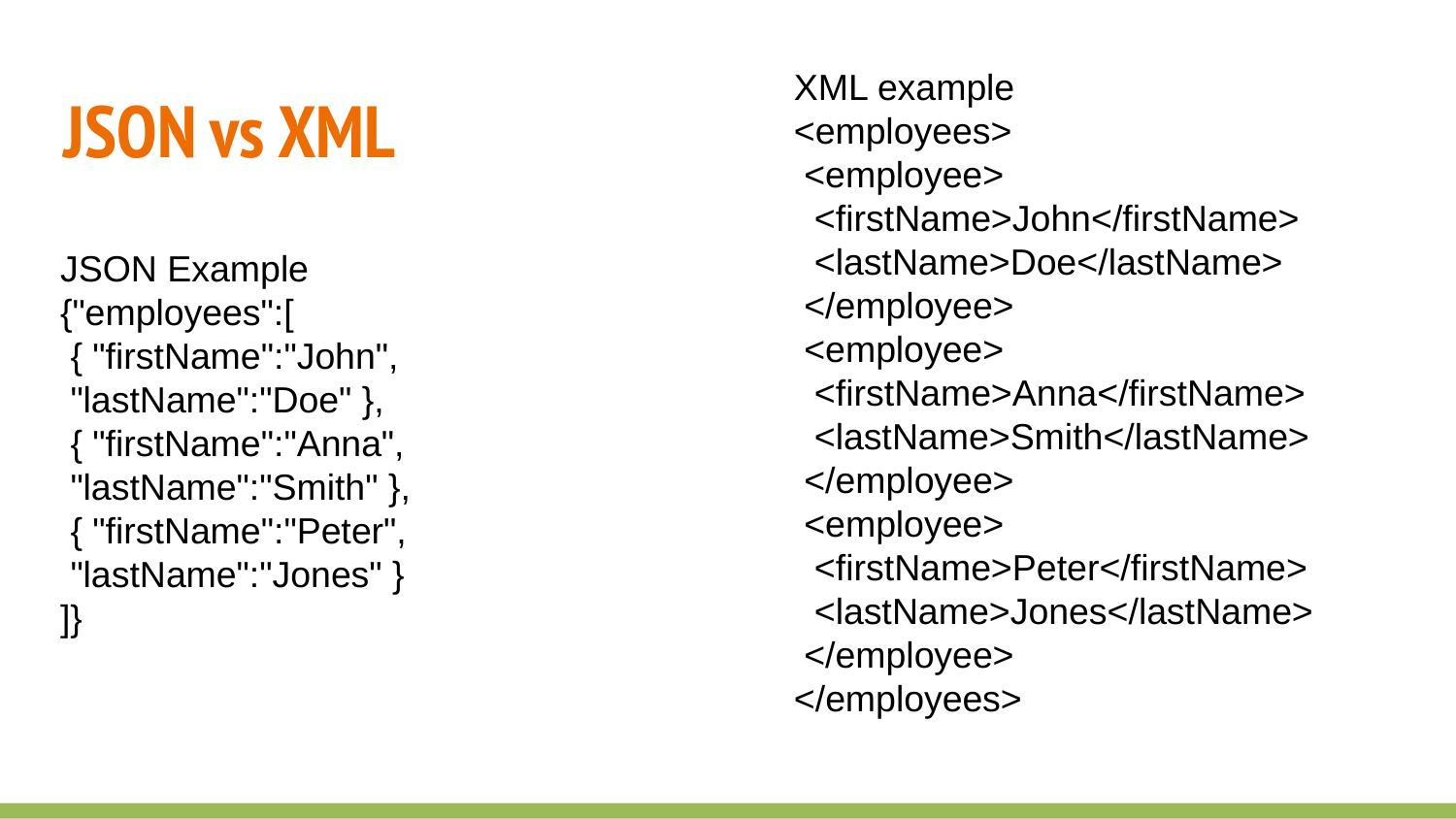

XML example
<employees>
 <employee>
  <firstName>John</firstName>
  <lastName>Doe</lastName>
 </employee>
 <employee>
  <firstName>Anna</firstName>
  <lastName>Smith</lastName>
 </employee>
 <employee>
  <firstName>Peter</firstName>
  <lastName>Jones</lastName>
 </employee>
</employees>

JSON vs XML
JSON Example
{"employees":[
 { "firstName":"John",
 "lastName":"Doe" },
 { "firstName":"Anna",
 "lastName":"Smith" },
 { "firstName":"Peter",
 "lastName":"Jones" }
]}